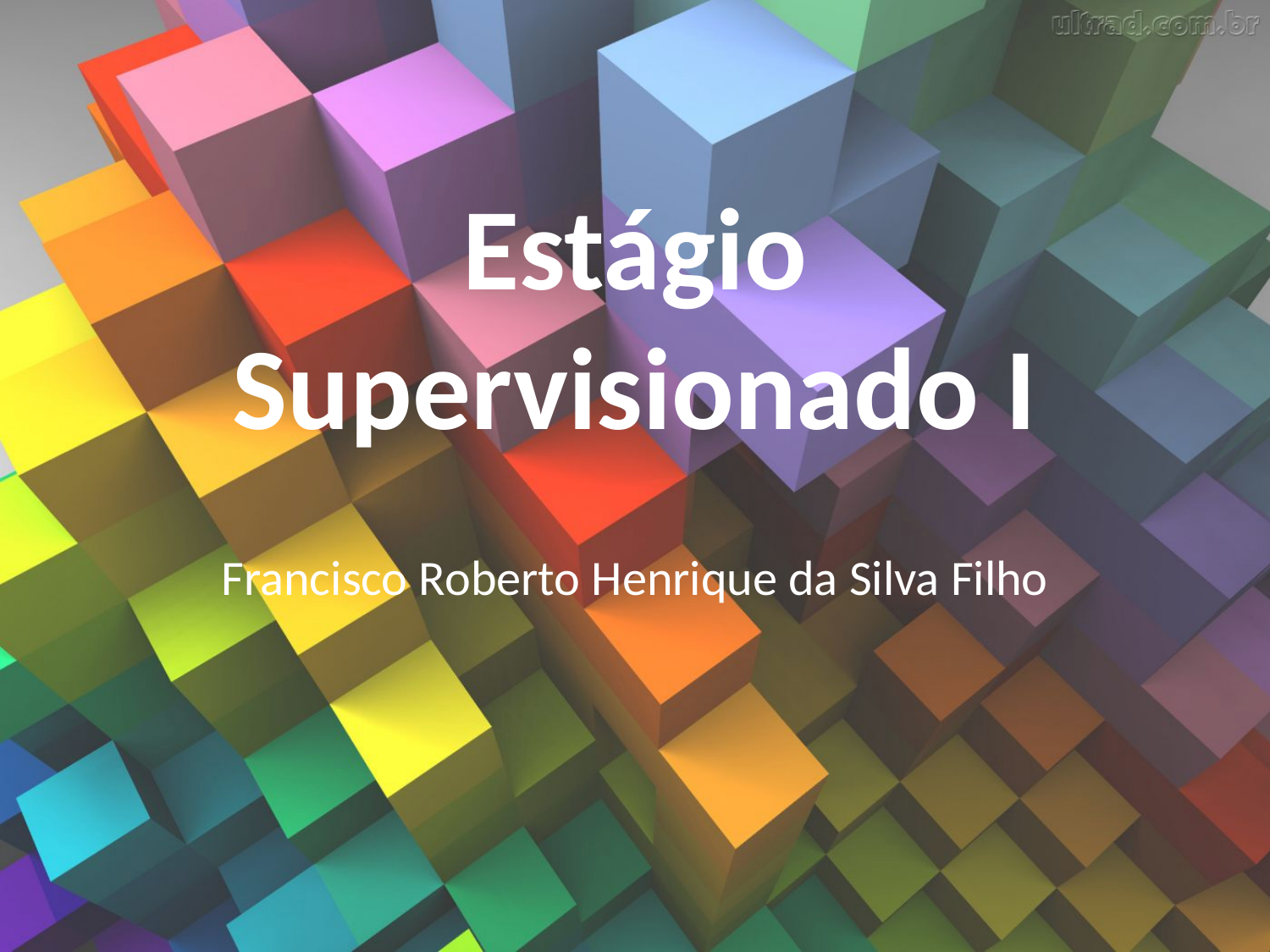

# Estágio Supervisionado I
Francisco Roberto Henrique da Silva Filho